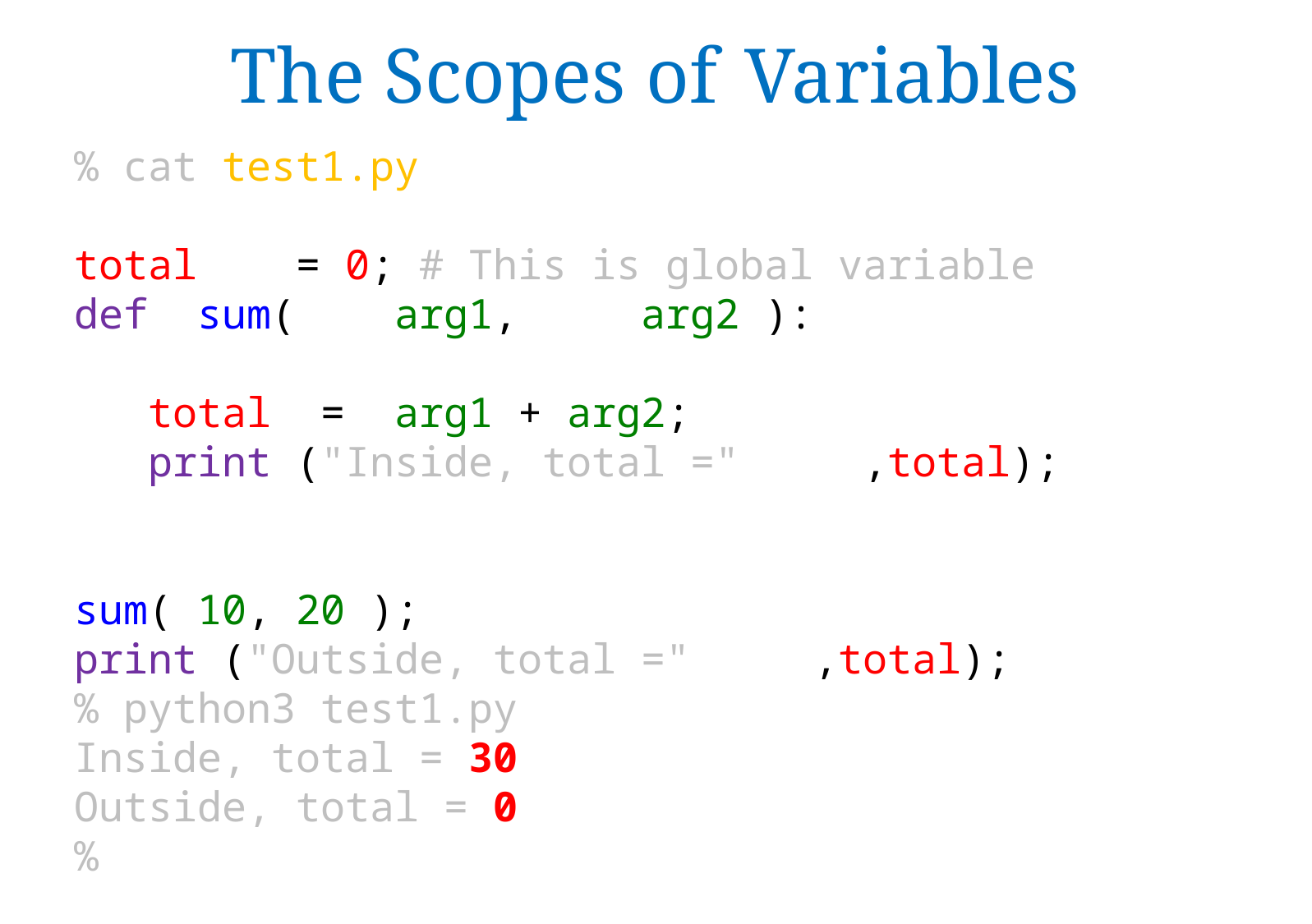

The Scopes of  Variables
% cat test1.py

total    = 0; # This is global variable
def  sum(    arg1,     arg2 ):

   total  =  arg1 + arg2;
   print ("Inside, total ="     ,total);

sum( 10, 20 );
print ("Outside, total ="     ,total);
% python3 test1.py
Inside, total = 30
Outside, total = 0
%